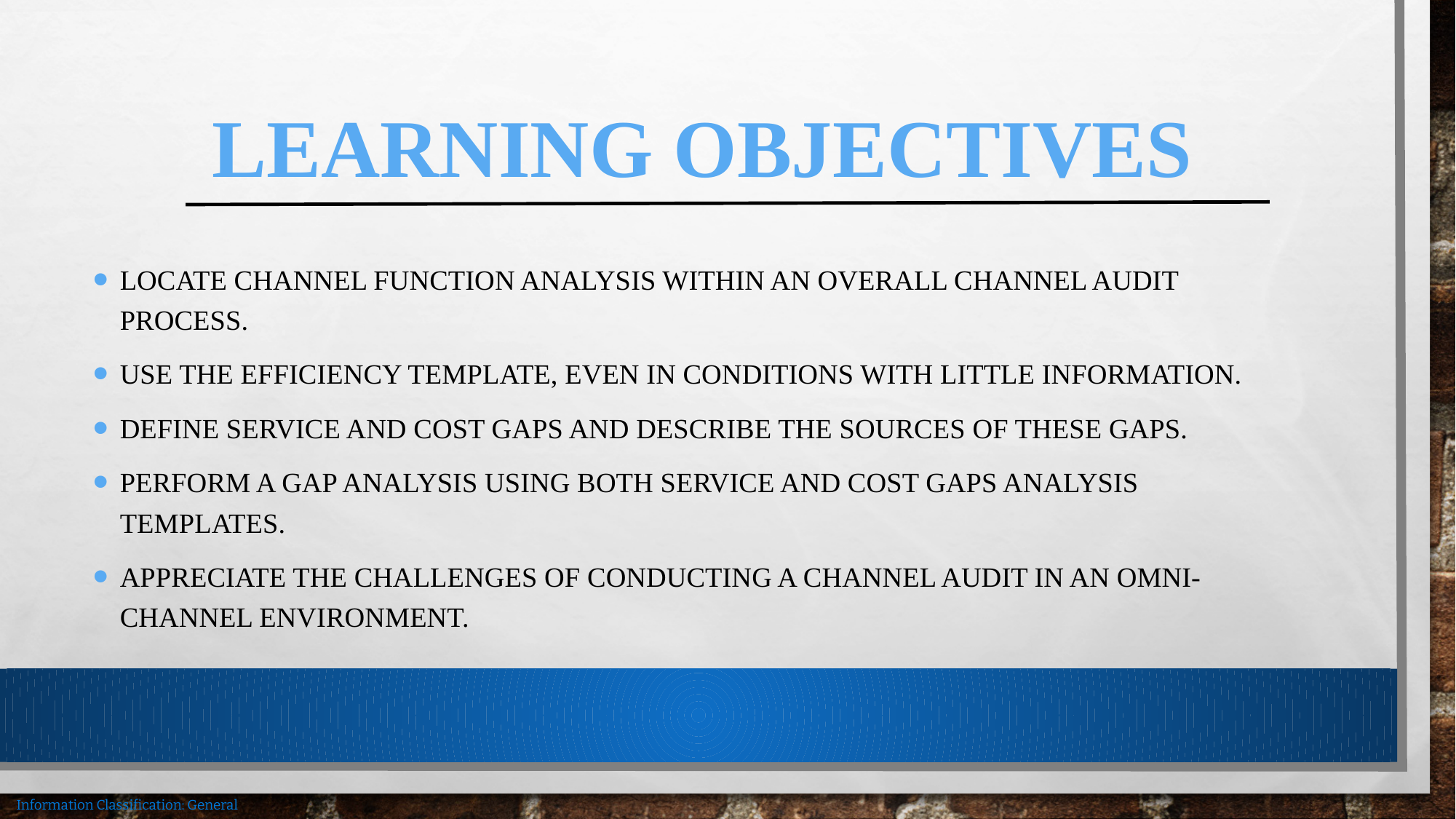

# Learning Objectives
Locate channel function analysis within an overall channel audit process.
Use the efficiency template, even in conditions with little information.
Define service and cost gaps and describe the sources of these gaps.
Perform a gap analysis using both service and cost gaps analysis templates.
Appreciate the challenges of conducting a channel audit in an omni-channel environment.